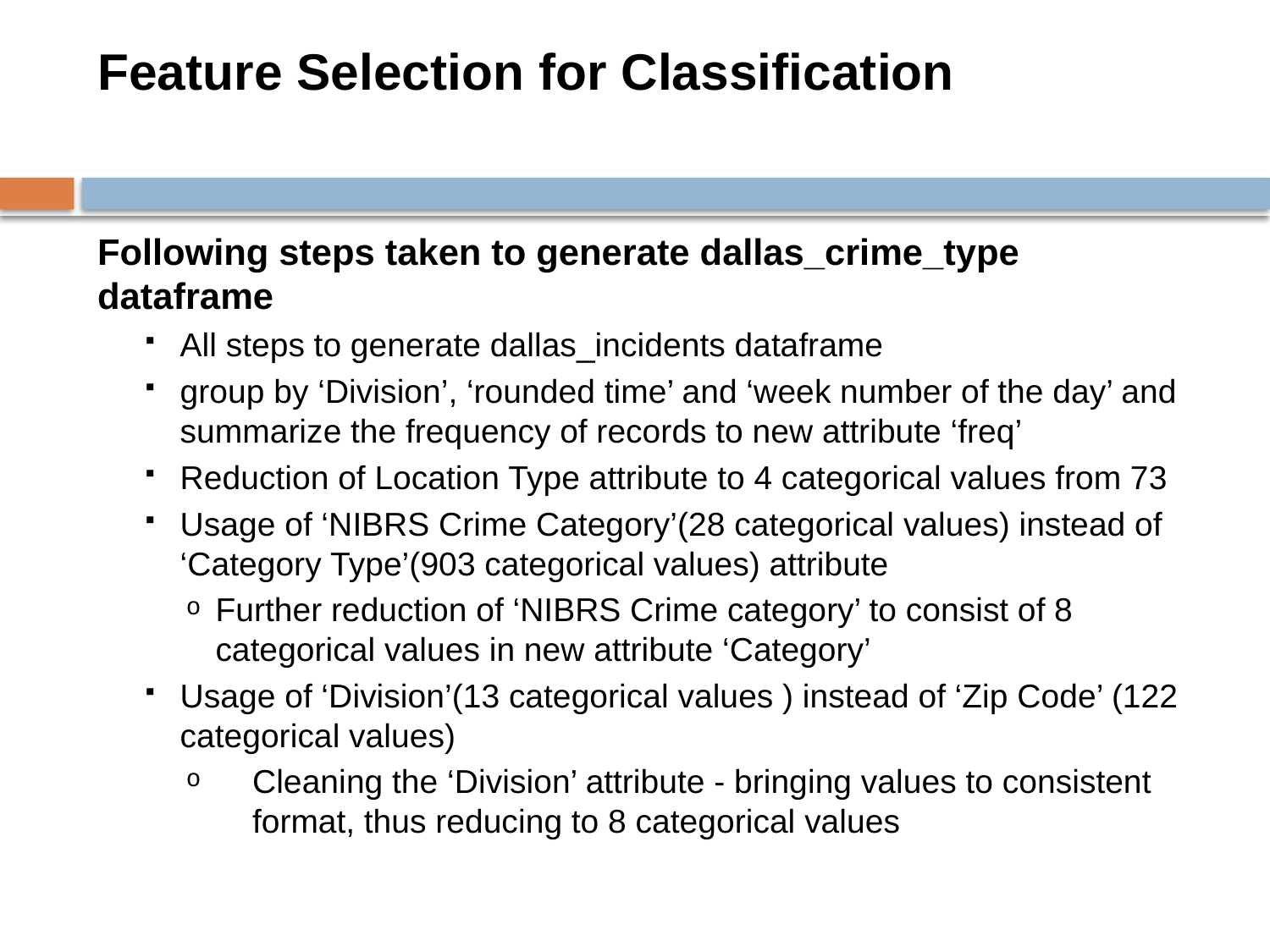

# Feature Selection for Classification
Following steps taken to generate dallas_crime_type dataframe
All steps to generate dallas_incidents dataframe
group by ‘Division’, ‘rounded time’ and ‘week number of the day’ and summarize the frequency of records to new attribute ‘freq’
Reduction of Location Type attribute to 4 categorical values from 73
Usage of ‘NIBRS Crime Category’(28 categorical values) instead of ‘Category Type’(903 categorical values) attribute
Further reduction of ‘NIBRS Crime category’ to consist of 8 categorical values in new attribute ‘Category’
Usage of ‘Division’(13 categorical values ) instead of ‘Zip Code’ (122 categorical values)
Cleaning the ‘Division’ attribute - bringing values to consistent format, thus reducing to 8 categorical values